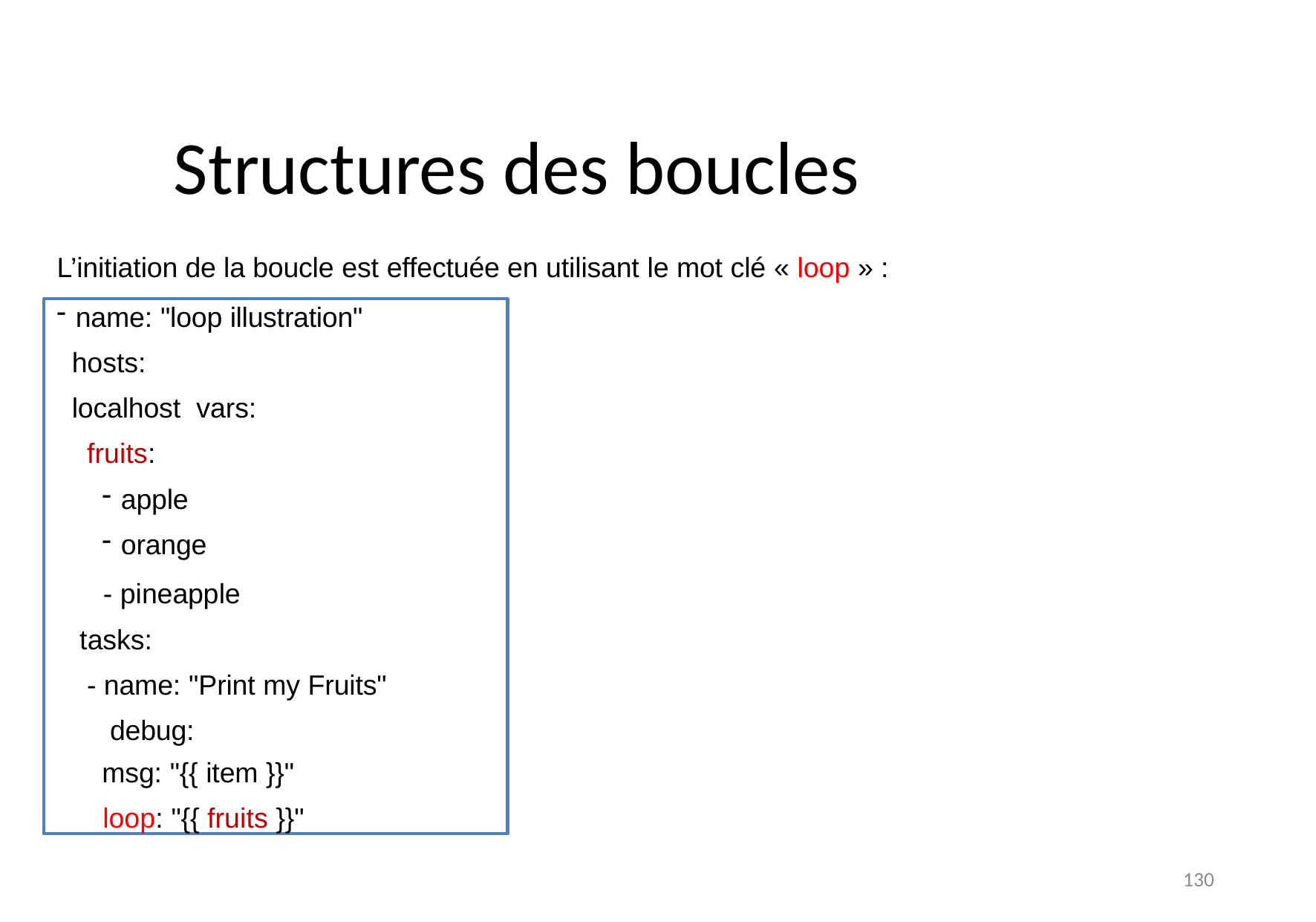

# Structures des boucles
L’initiation de la boucle est effectuée en utilisant le mot clé « loop » :
name: "loop illustration"
hosts: localhost  vars:
fruits:
apple
orange
    - pineapple  tasks:
- name: "Print my Fruits"  debug:
msg: "{{ item }}"
  loop: "{{ fruits }}"
130